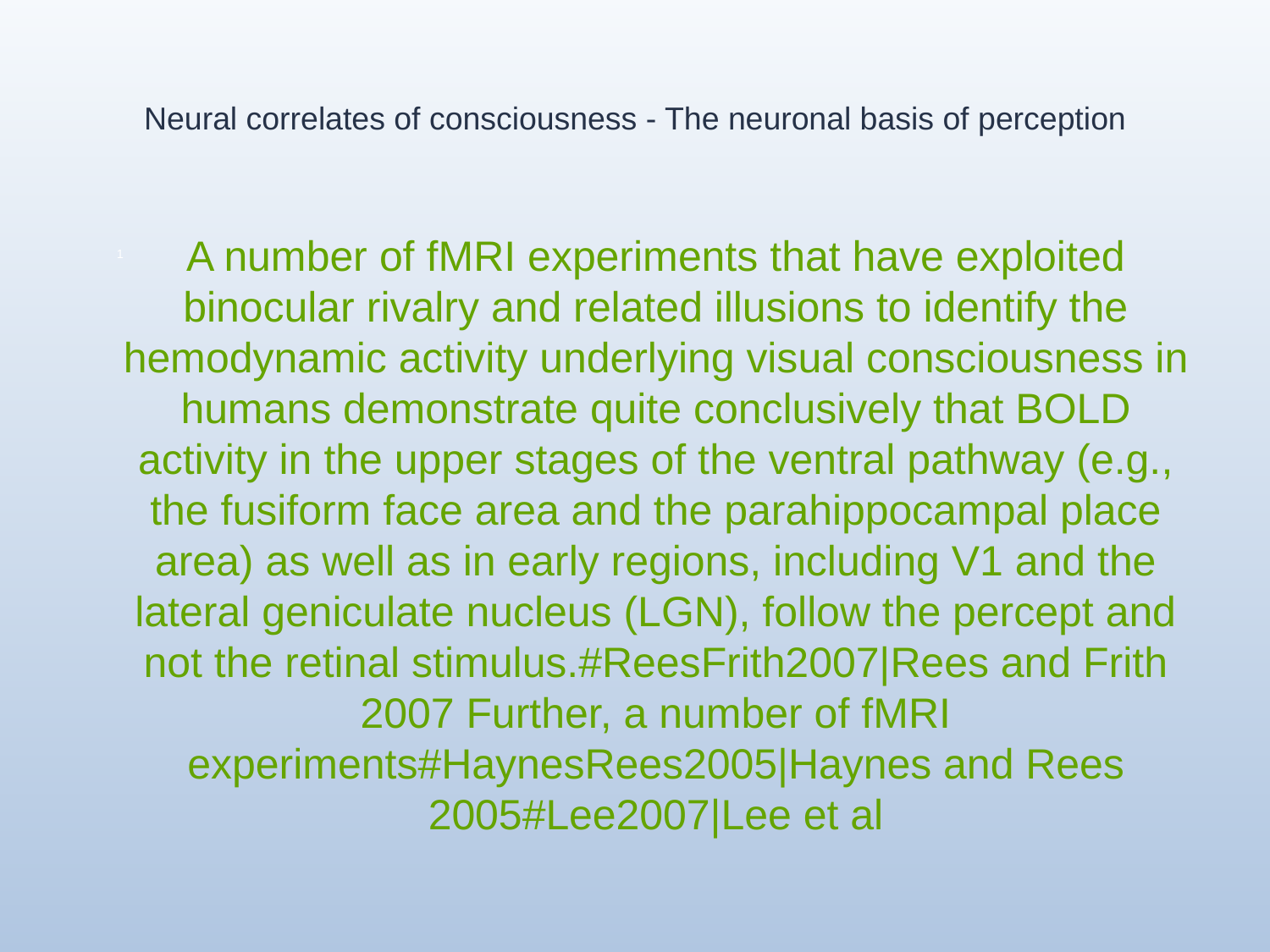

# Neural correlates of consciousness - The neuronal basis of perception
A number of fMRI experiments that have exploited binocular rivalry and related illusions to identify the hemodynamic activity underlying visual consciousness in humans demonstrate quite conclusively that BOLD activity in the upper stages of the ventral pathway (e.g., the fusiform face area and the parahippocampal place area) as well as in early regions, including V1 and the lateral geniculate nucleus (LGN), follow the percept and not the retinal stimulus.#ReesFrith2007|Rees and Frith 2007 Further, a number of fMRI experiments#HaynesRees2005|Haynes and Rees 2005#Lee2007|Lee et al